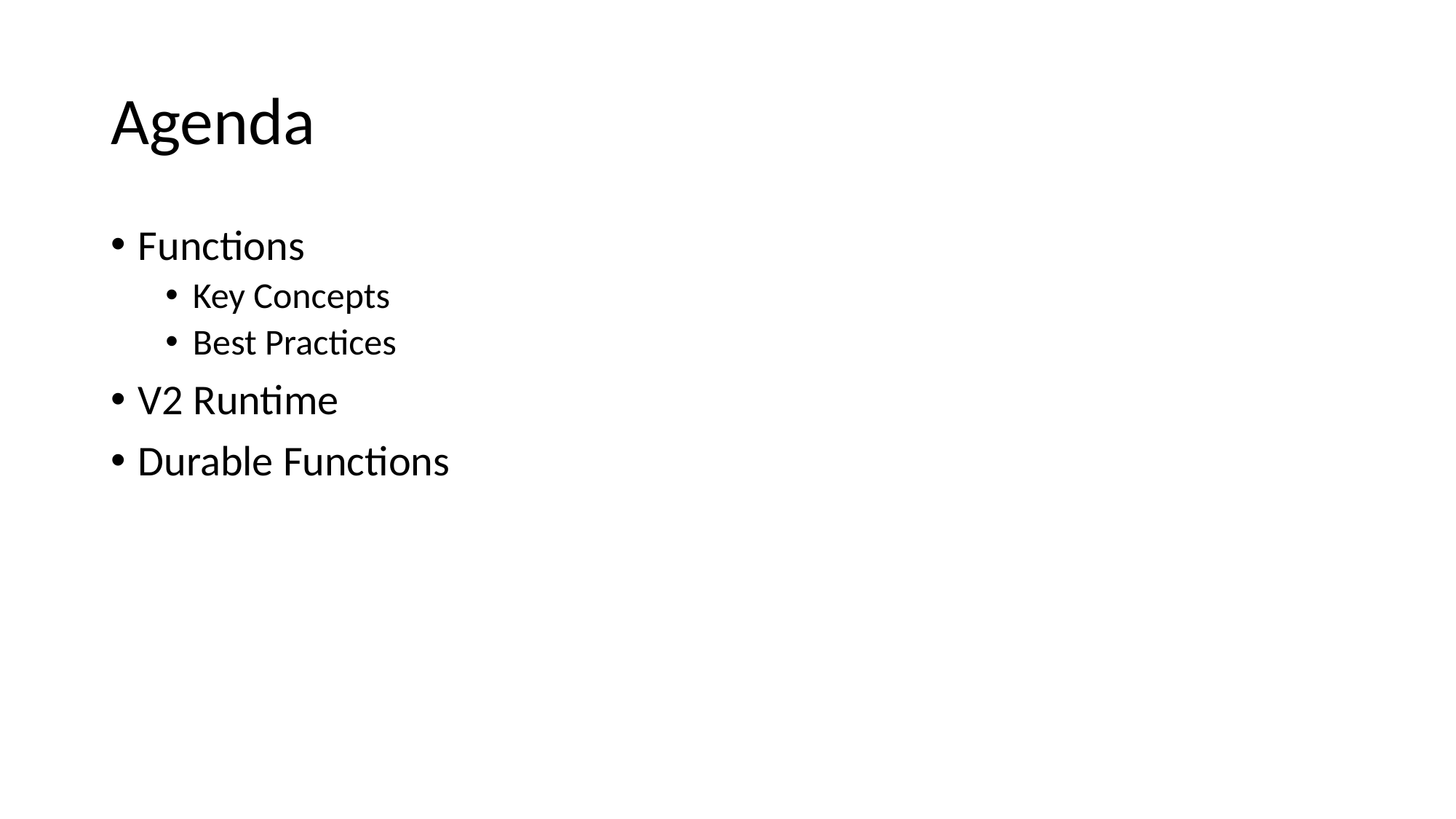

# Agenda
Functions
Key Concepts
Best Practices
V2 Runtime
Durable Functions